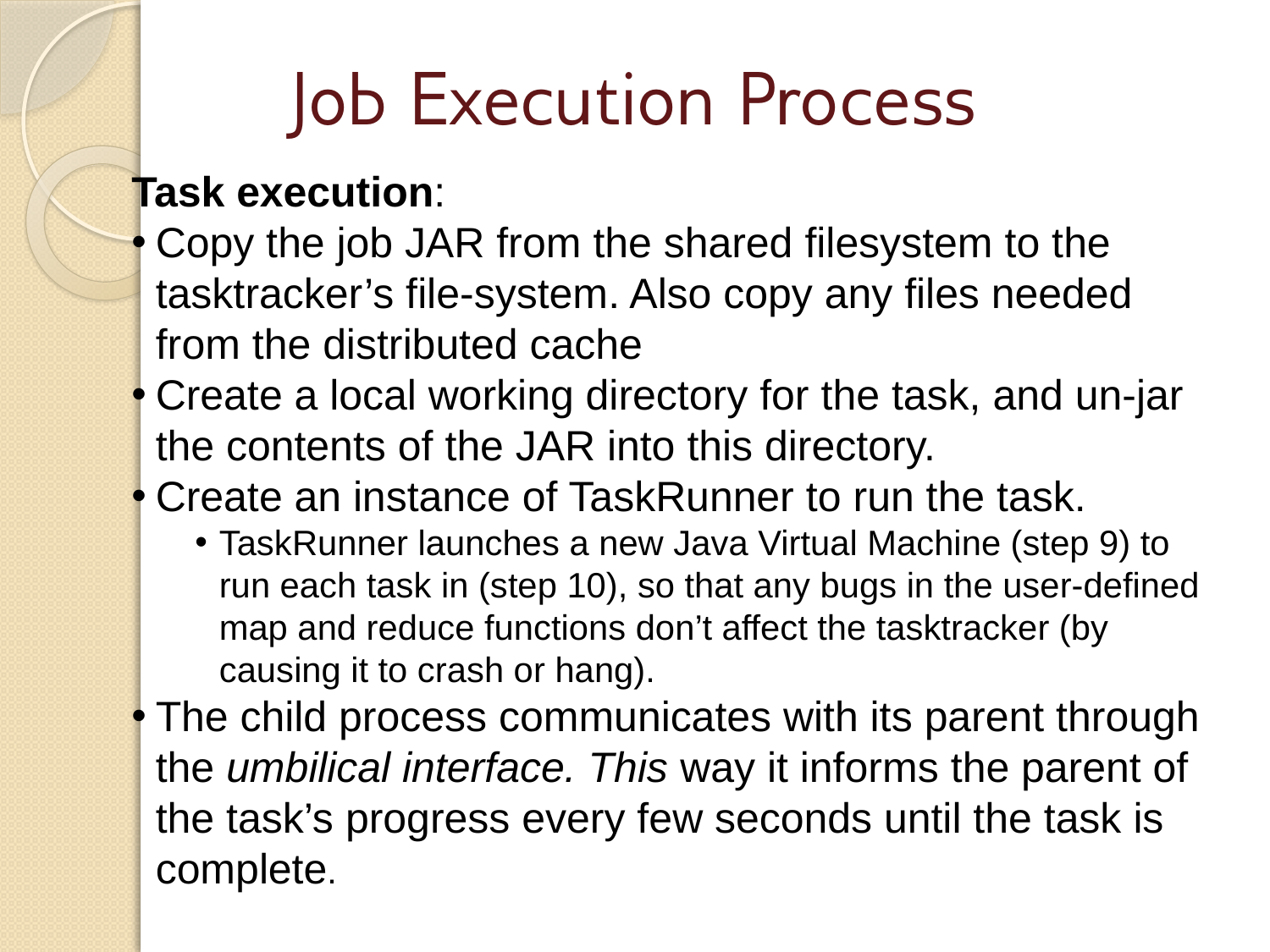

# Job Execution Process
Task execution:
Copy the job JAR from the shared filesystem to the tasktracker’s file-system. Also copy any files needed from the distributed cache
Create a local working directory for the task, and un-jar the contents of the JAR into this directory.
Create an instance of TaskRunner to run the task.
TaskRunner launches a new Java Virtual Machine (step 9) to run each task in (step 10), so that any bugs in the user-defined map and reduce functions don’t affect the tasktracker (by causing it to crash or hang).
The child process communicates with its parent through the umbilical interface. This way it informs the parent of the task’s progress every few seconds until the task is complete.